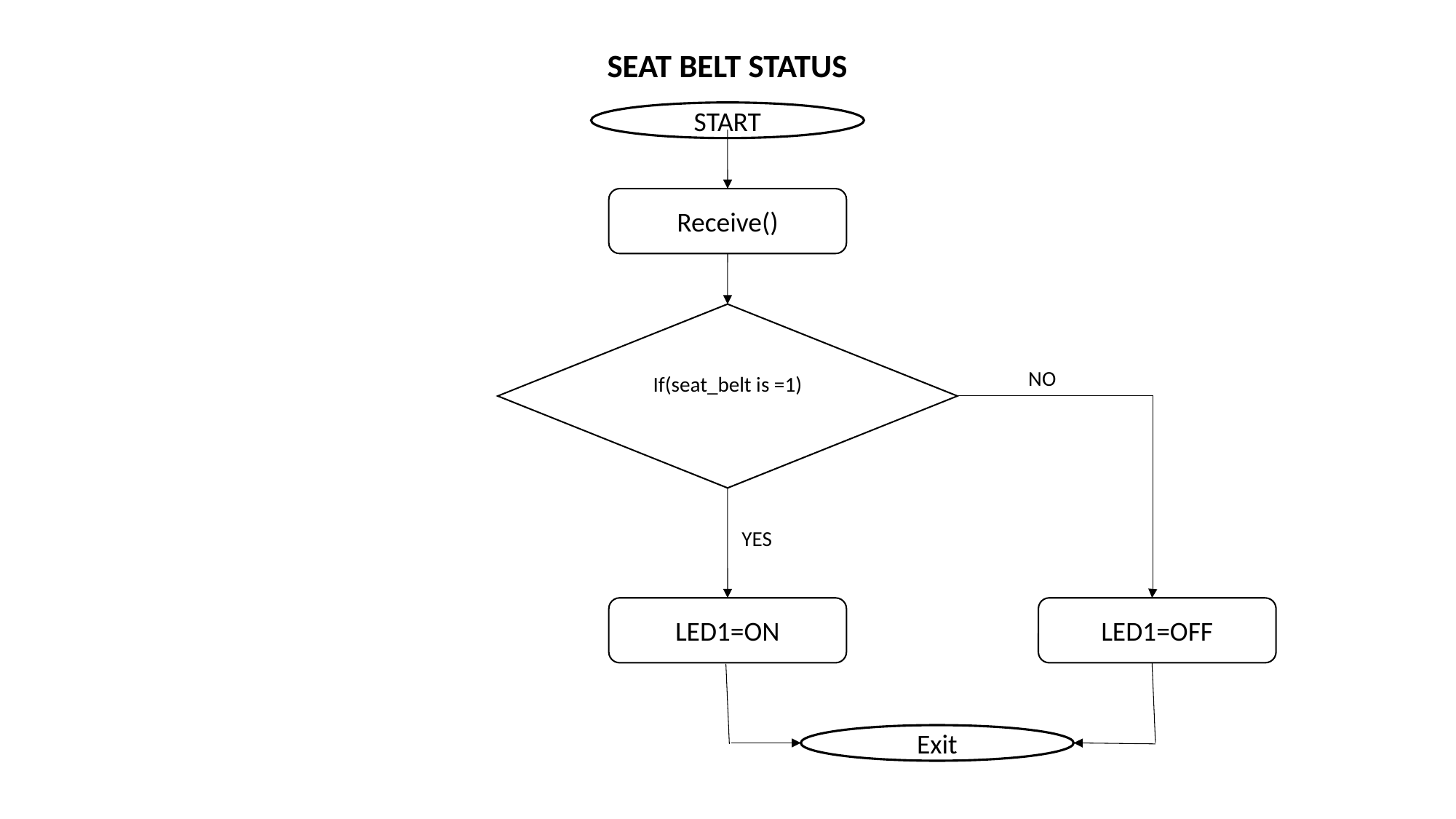

# SEAT BELT STATUS
START
Receive()
If(seat_belt is =1)

NO
YES
LED1=OFF
LED1=ON
Exit